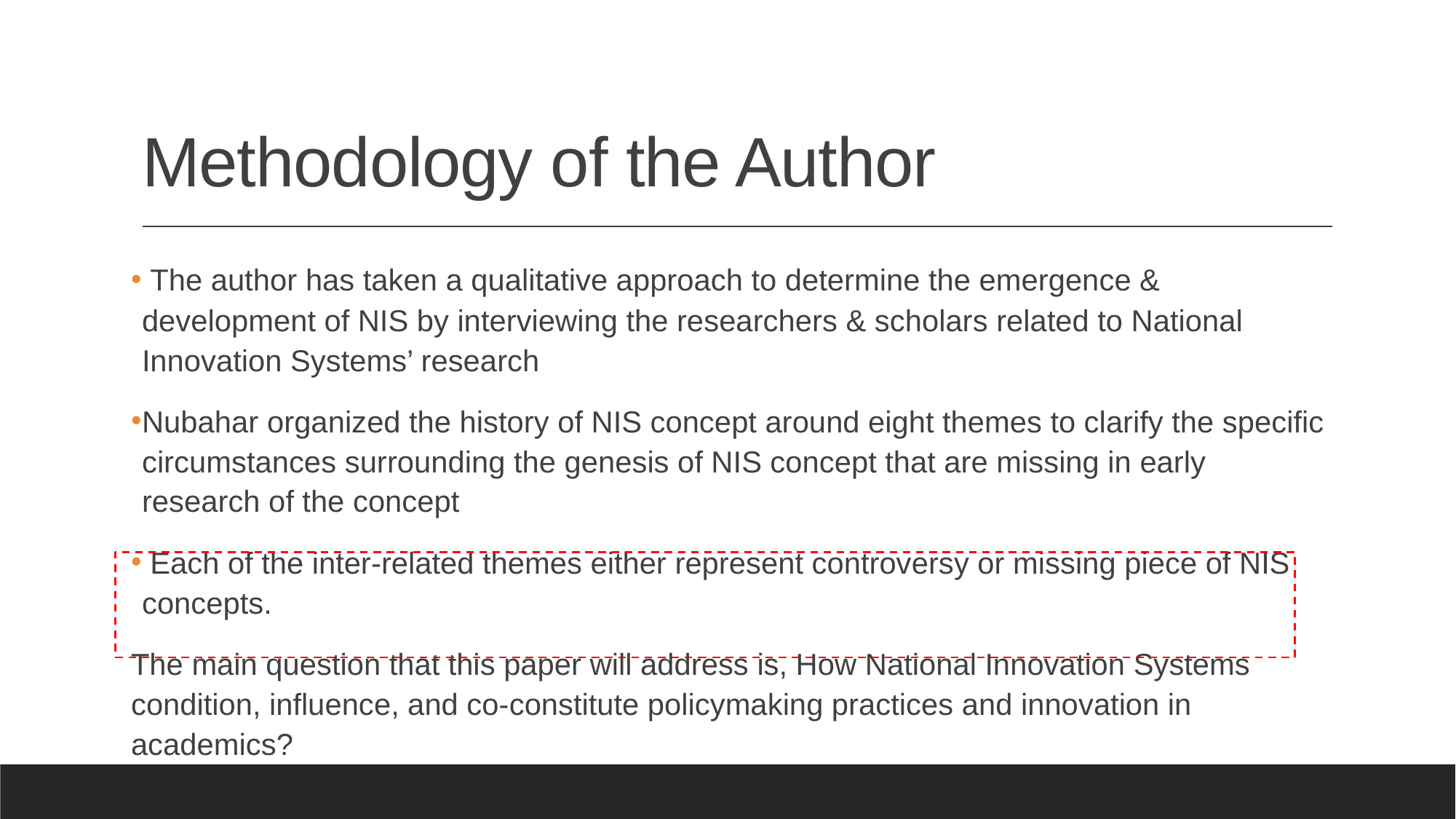

# Methodology of the Author
 The author has taken a qualitative approach to determine the emergence & development of NIS by interviewing the researchers & scholars related to National Innovation Systems’ research
Nubahar organized the history of NIS concept around eight themes to clarify the specific circumstances surrounding the genesis of NIS concept that are missing in early research of the concept
 Each of the inter-related themes either represent controversy or missing piece of NIS concepts.
The main question that this paper will address is, How National Innovation Systems condition, influence, and co-constitute policymaking practices and innovation in academics?